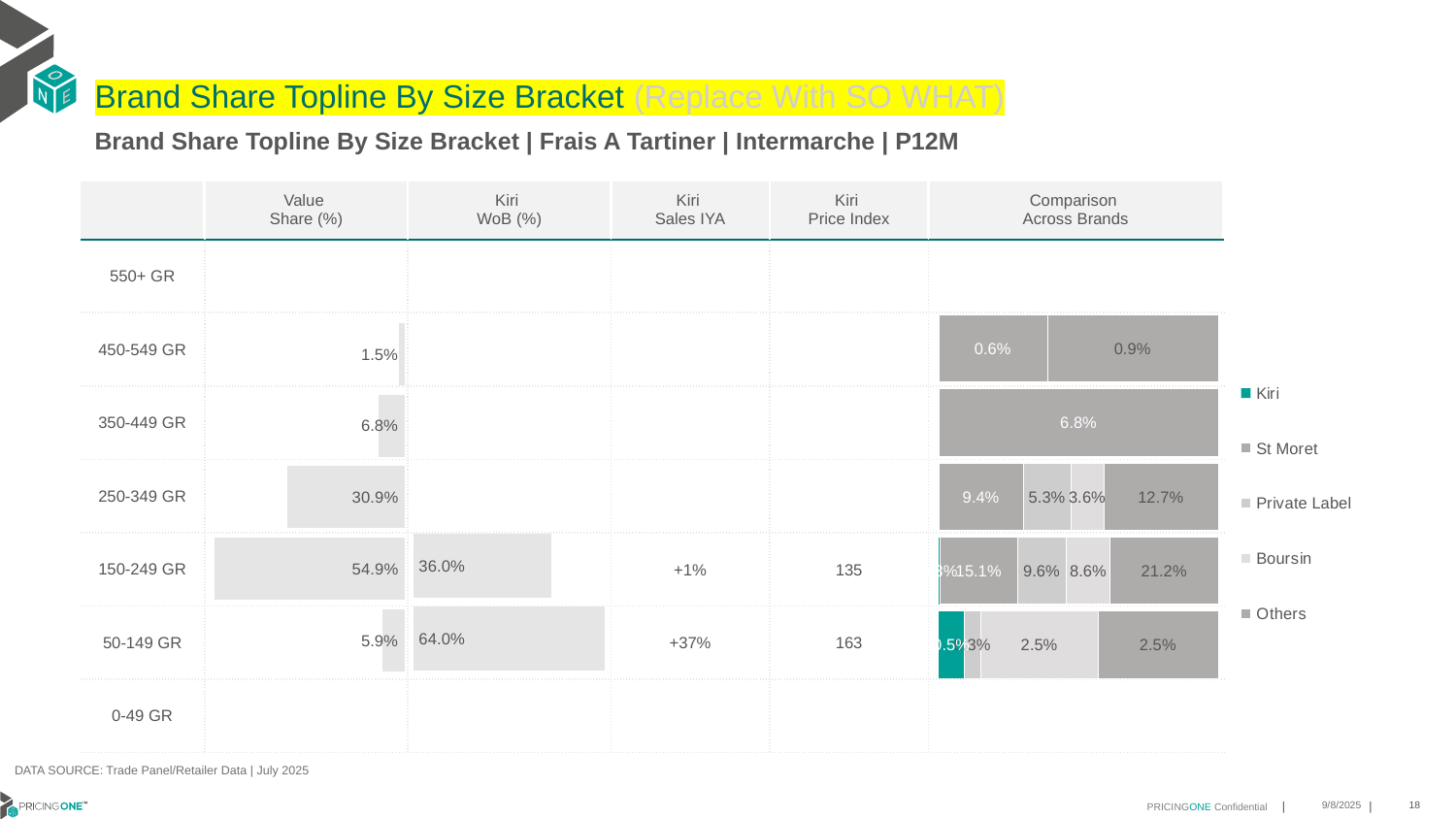

# Brand Share Topline By Size Bracket (Replace With SO WHAT)
Brand Share Topline By Size Bracket | Frais A Tartiner | Intermarche | P12M
|  | Value Share (%) | Kiri WoB (%) | Kiri Sales IYA | Kiri Price Index | Comparison Across Brands |
| --- | --- | --- | --- | --- | --- |
| 550+ GR |  |  |  |  |  |
| 450-549 GR |  |  |  |  |  |
| 350-449 GR |  |  |  |  |  |
| 250-349 GR |  |  |  |  |  |
| 150-249 GR |  |  | +1% | 135 |  |
| 50-149 GR |  |  | +37% | 163 |  |
| 0-49 GR |  |  |  |  |  |

### Chart

| Category | Kiri | St Moret | Private Label | Boursin | Others |
|---|---|---|---|---|---|
| 550+ GR | None | None | None | None | None |
| 450-549 GR | None | 0.005728351104078667 | None | None | 0.009002974193448565 |
| 350-449 GR | None | 0.06817713002383922 | None | None | None |
| 250-349 GR | None | 0.0935075705259187 | 0.05261144752396316 | 0.03641435018604366 | 0.12664844490321636 |
| 150-249 GR | 0.0030404936380131753 | 0.1510187588802415 | 0.09643600958116152 | 0.0862603146053981 | 0.2122029293126726 |
| 50-149 GR | 0.00540910185083731 | None | 0.003375773243458106 | 0.024761673501406786 | 0.025297474603785584 |
| 0-49 GR | None | None | None | None | None |

### Chart

| Category | Value Share |
|---|---|
|  | None |

### Chart

| Category | Brand WoB % |
|---|---|
|  | None |
DATA SOURCE: Trade Panel/Retailer Data | July 2025

9/8/2025
18